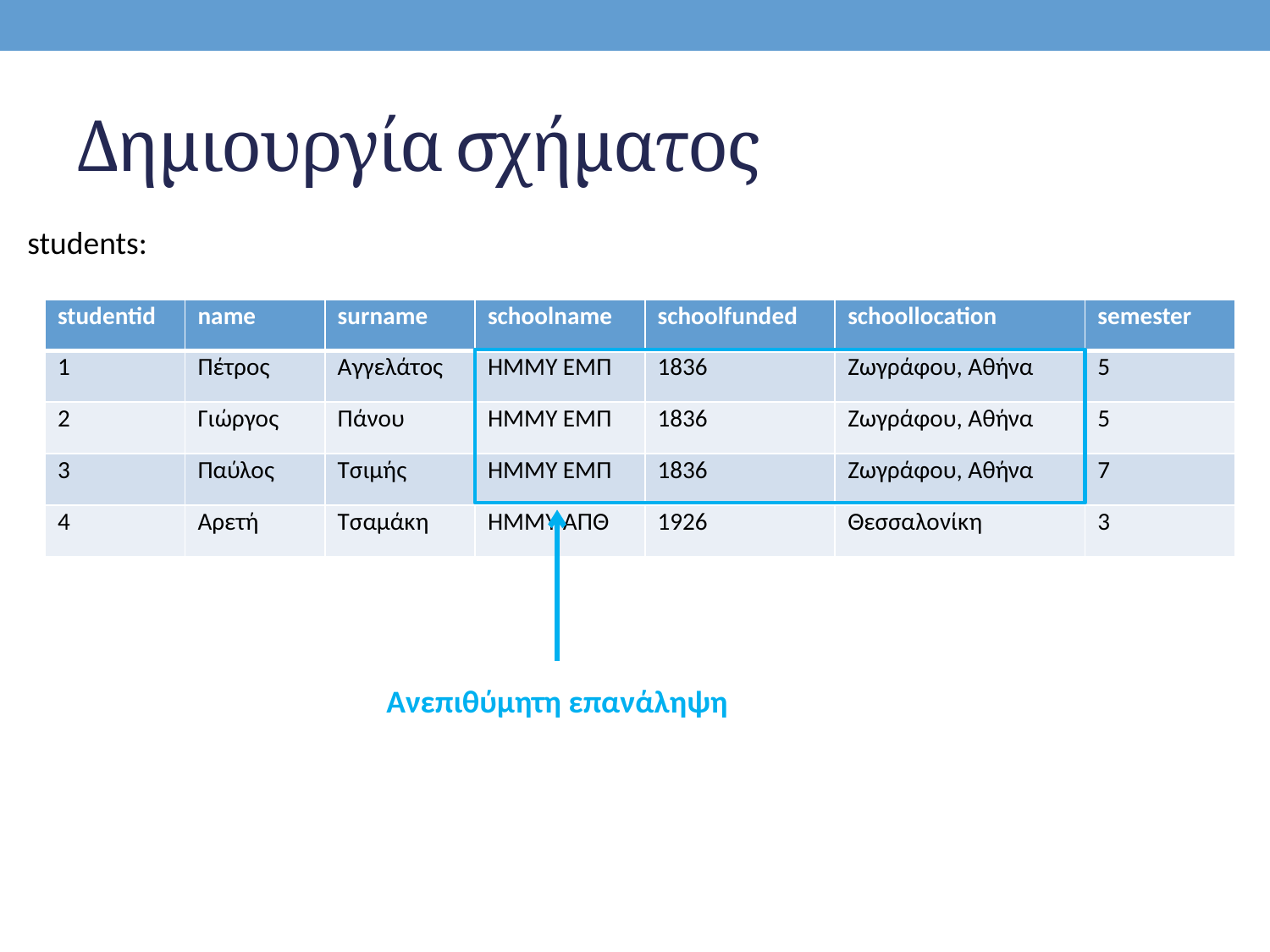

# Δημιουργία σχήματος
students:
| studentid | name | surname | schoolname | schoolfunded | schoollocation | semester |
| --- | --- | --- | --- | --- | --- | --- |
| 1 | Πέτρος | Αγγελάτος | ΗΜΜΥ ΕΜΠ | 1836 | Ζωγράφου, Αθήνα | 5 |
| 2 | Γιώργος | Πάνου | ΗΜΜΥ ΕΜΠ | 1836 | Ζωγράφου, Αθήνα | 5 |
| 3 | Παύλος | Τσιμής | ΗΜΜΥ ΕΜΠ | 1836 | Ζωγράφου, Αθήνα | 7 |
| 4 | Αρετή | Τσαμάκη | ΗΜΜΥ ΑΠΘ | 1926 | Θεσσαλονίκη | 3 |

Ανεπιθύμητη επανάληψη